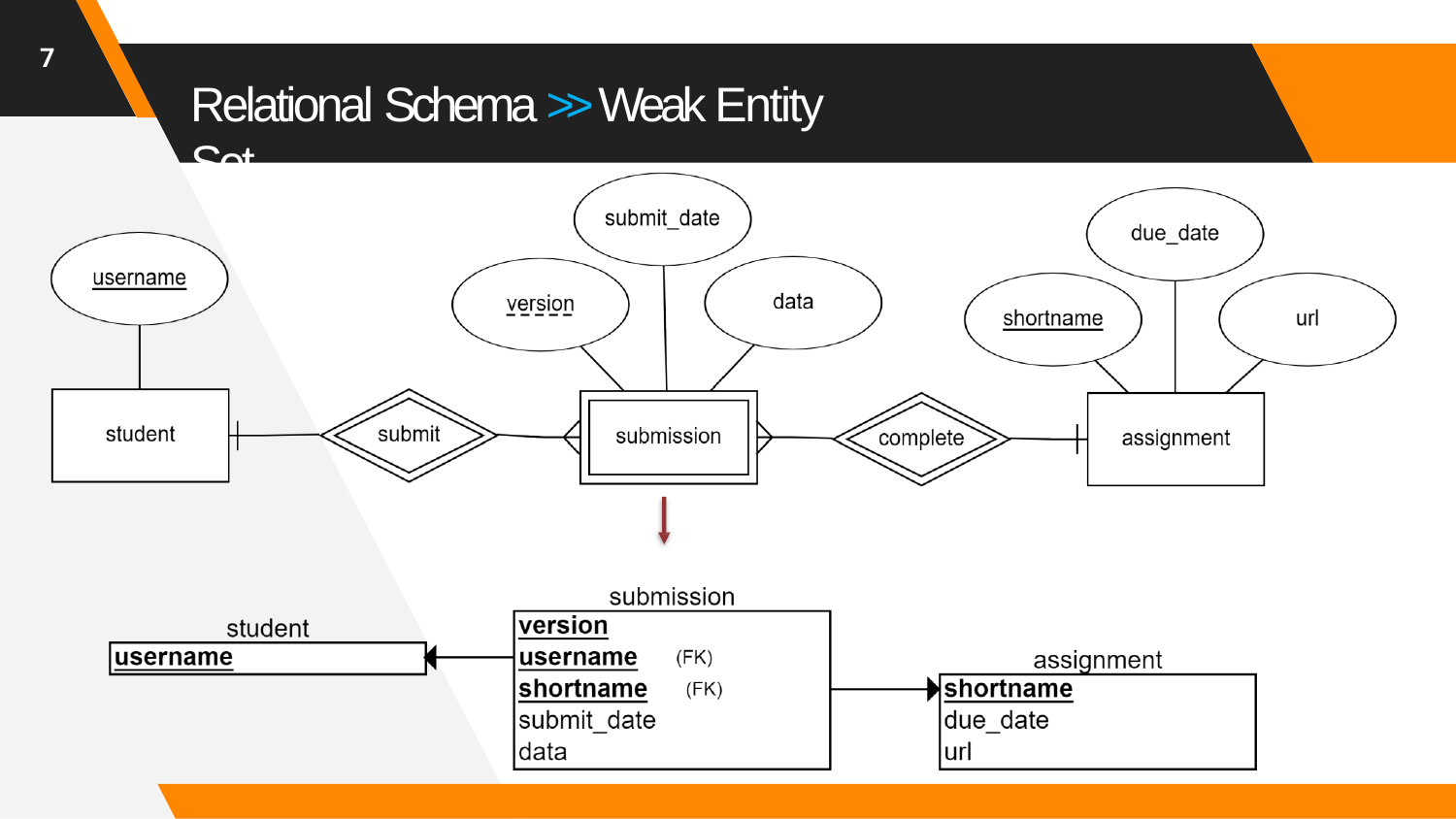

7
# Relational Schema >> Weak Entity Set